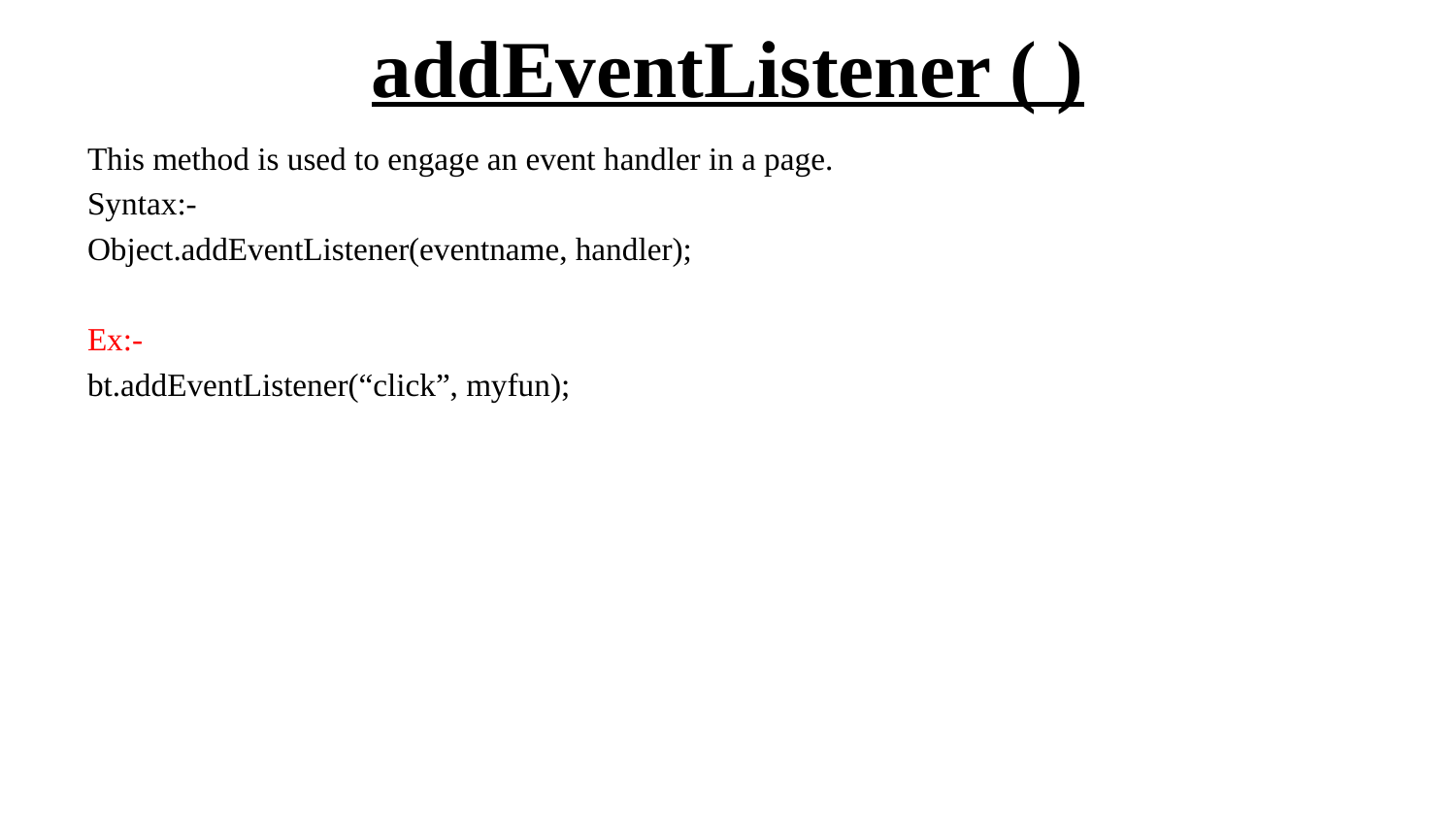

# addEventListener ( )
This method is used to engage an event handler in a page.
Syntax:-
Object.addEventListener(eventname, handler);

Ex:-
bt.addEventListener(“click”, myfun);